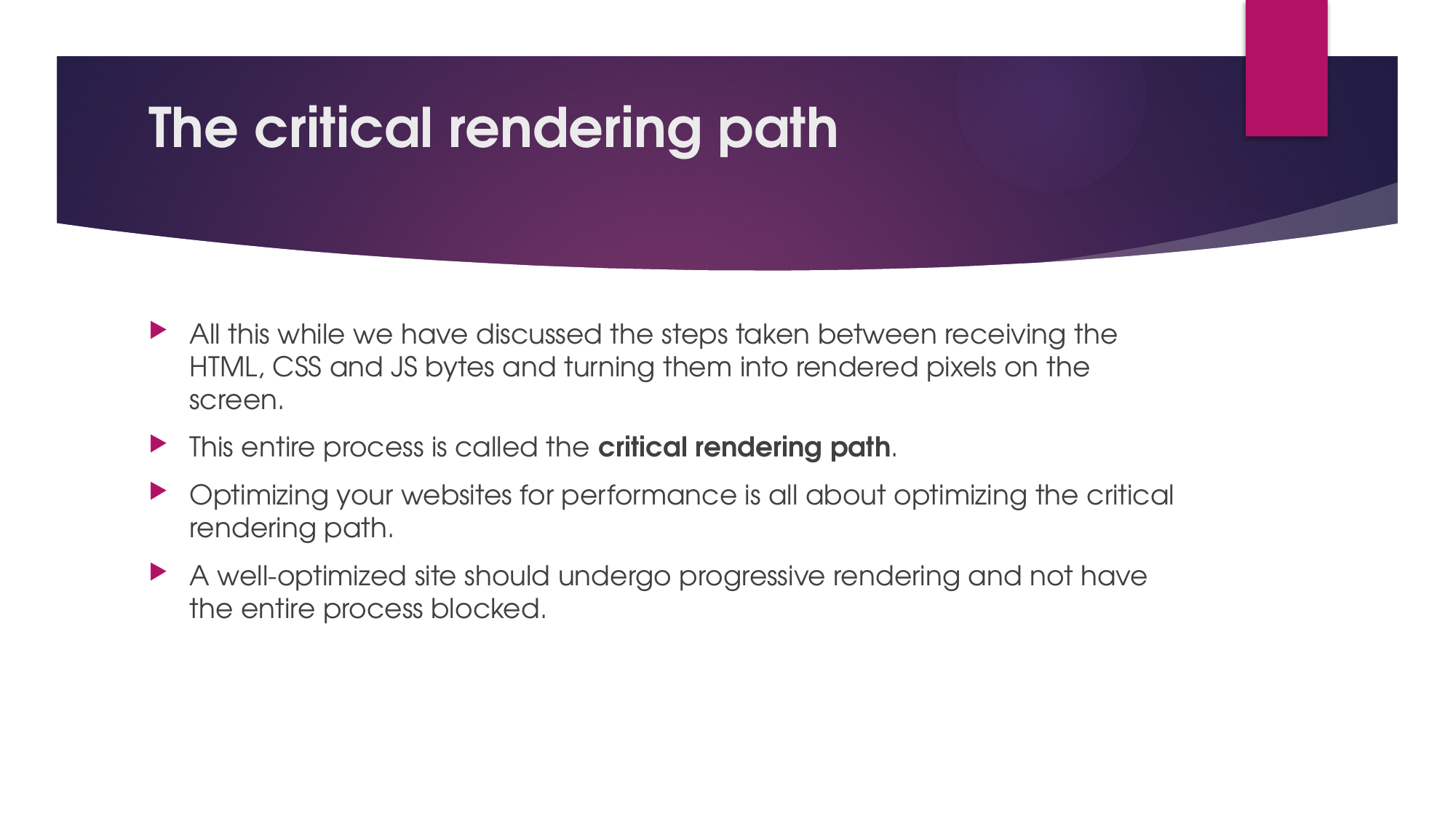

# The critical rendering path
All this while we have discussed the steps taken between receiving the HTML, CSS and JS bytes and turning them into rendered pixels on the screen.
This entire process is called the critical rendering path.
Optimizing your websites for performance is all about optimizing the critical rendering path.
A well-optimized site should undergo progressive rendering and not have the entire process blocked.